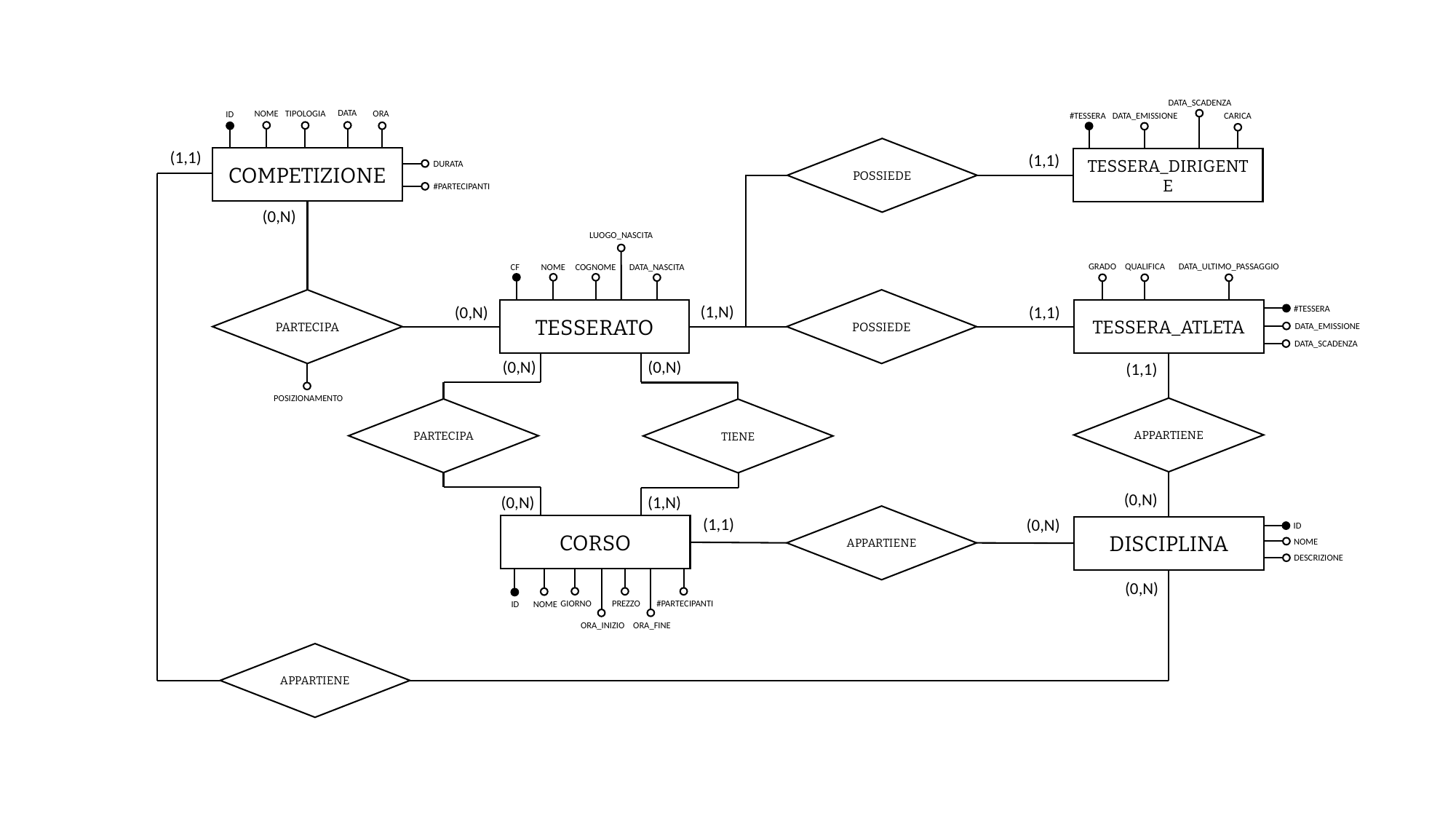

DATA_SCADENZA

DATA

ORA

TIPOLOGIA

NOME

ID

#TESSERA

CARICA

DATA_EMISSIONE

POSSIEDE
(1,1)
(1,1)
COMPETIZIONE
TESSERA_DIRIGENTE

DURATA

#PARTECIPANTI
(0,N)
LUOGO_NASCITA

DATA_ULTIMO_PASSAGGIO

GRADO

QUALIFICA

DATA_NASCITA
NOME
COGNOME
CF

POSSIEDE
PARTECIPA
(1,N)
(0,N)
(1,1)

#TESSERA
TESSERATO
TESSERA_ATLETA

DATA_EMISSIONE

DATA_SCADENZA
(0,N)
(0,N)
(1,1)
POSIZIONAMENTO

APPARTIENE
PARTECIPA
TIENE
(0,N)
(0,N)
(1,N)
APPARTIENE
(1,1)
(0,N)

ID
CORSO
DISCIPLINA

NOME

DESCRIZIONE
GIORNO

PREZZO

#PARTECIPANTI

ORA_FINE

ORA_INIZIO

NOME

ID

(0,N)
APPARTIENE